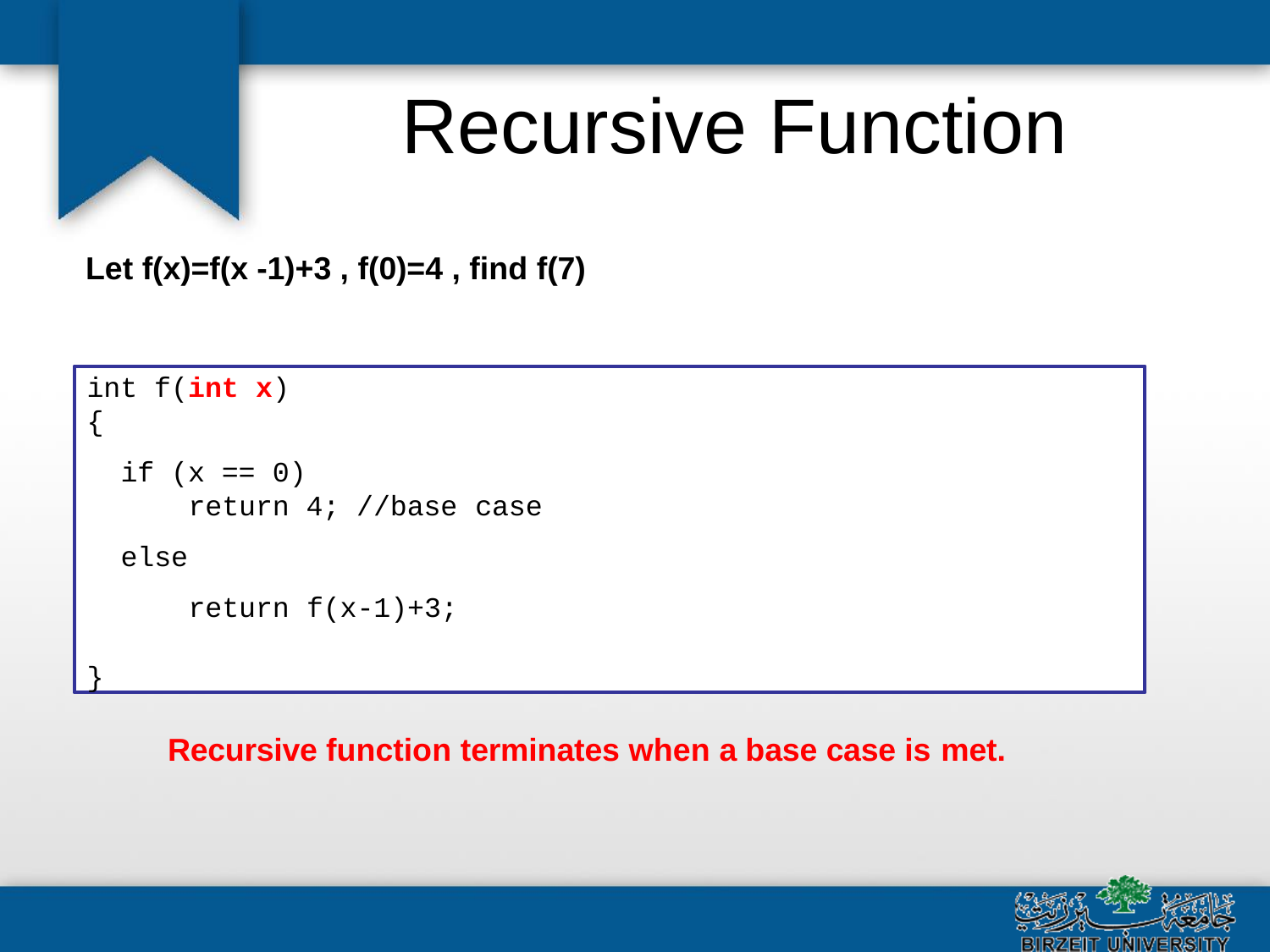

# Recursive Function
Let f(x)=f(x -1)+3 , f(0)=4 , find f(7)
int f(int x)
{
if (x == 0)
return 4; //base case
else
return f(x-1)+3;

}
Recursive function terminates when a base case is met.